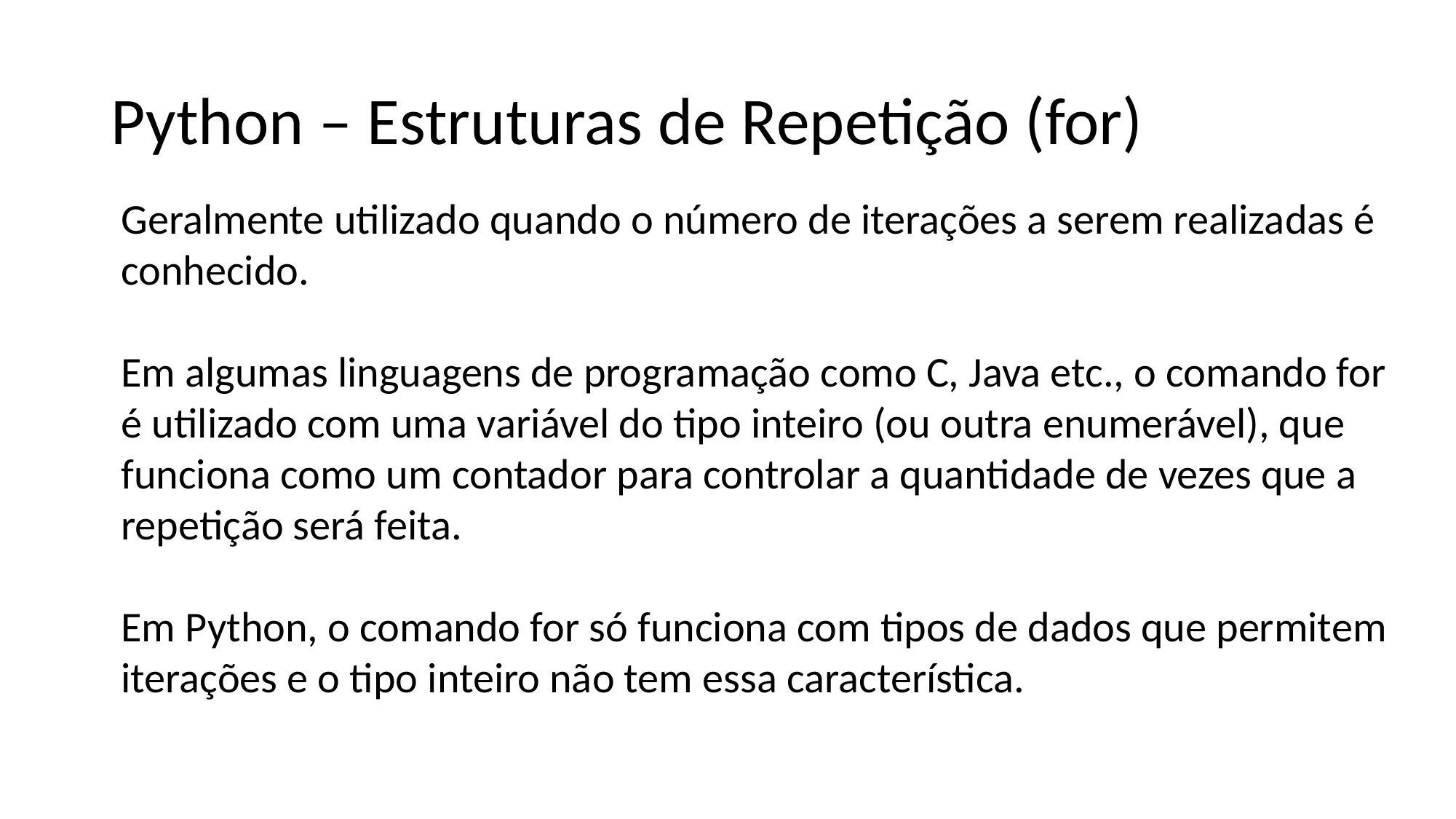

# Python – Estruturas de Repetição (for)
Geralmente utilizado quando o número de iterações a serem realizadas é conhecido.

Em algumas linguagens de programação como C, Java etc., o comando for é utilizado com uma variável do tipo inteiro (ou outra enumerável), que funciona como um contador para controlar a quantidade de vezes que a repetição será feita.

Em Python, o comando for só funciona com tipos de dados que permitem iterações e o tipo inteiro não tem essa característica.